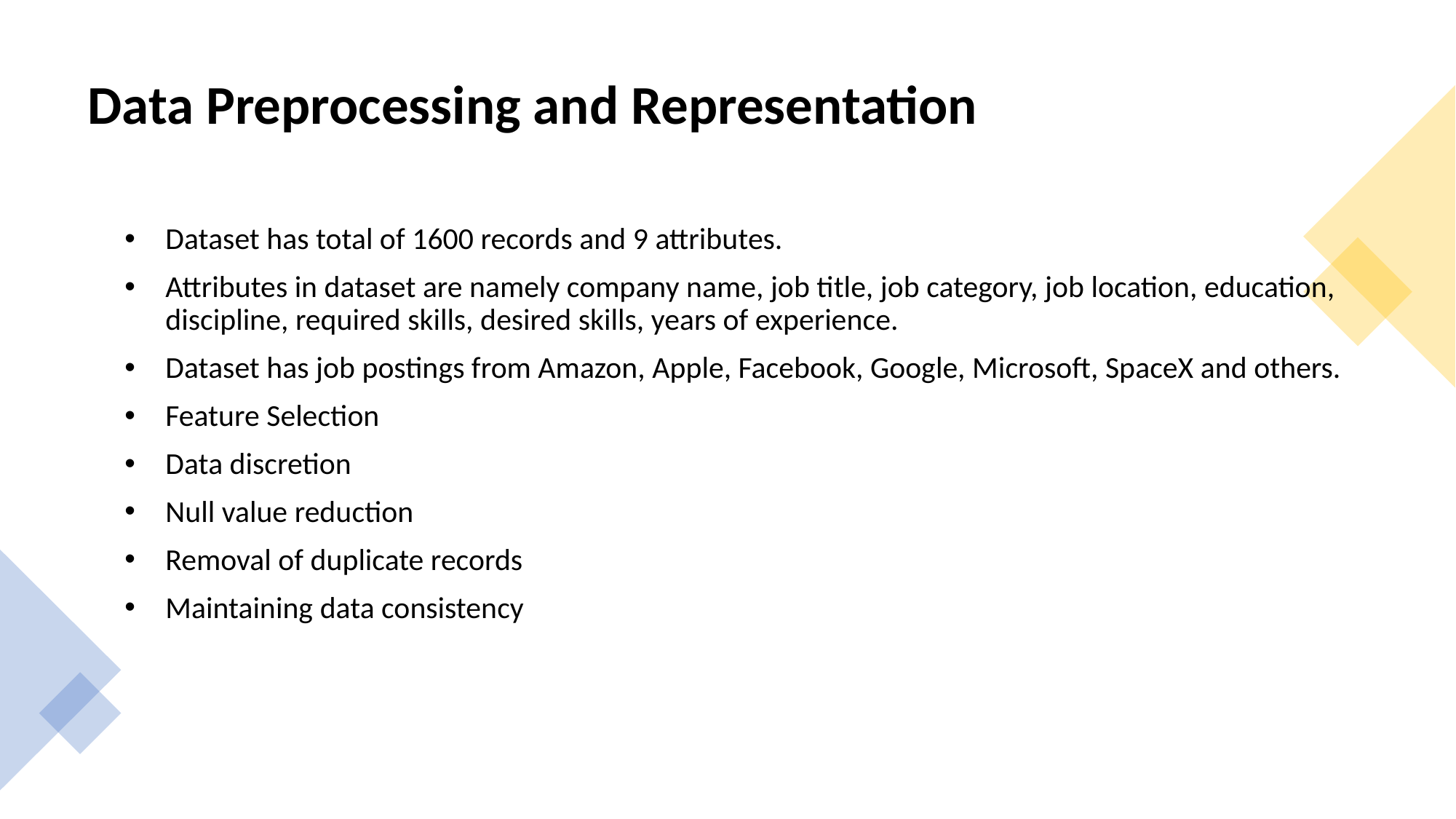

# Data Preprocessing and Representation

Dataset has total of 1600 records and 9 attributes.
Attributes in dataset are namely company name, job title, job category, job location, education, discipline, required skills, desired skills, years of experience.
Dataset has job postings from Amazon, Apple, Facebook, Google, Microsoft, SpaceX and others.
Feature Selection
Data discretion
Null value reduction
Removal of duplicate records
Maintaining data consistency